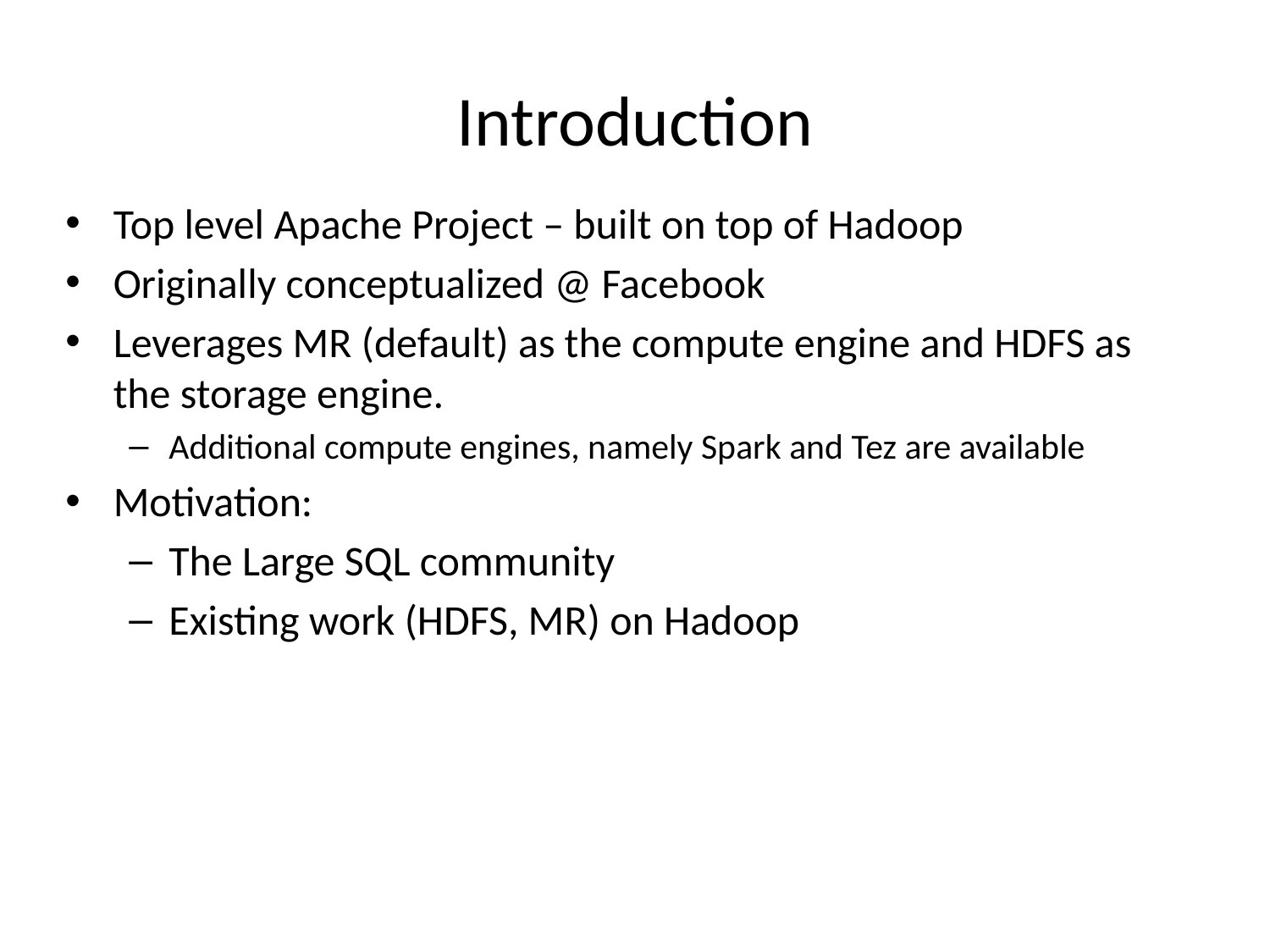

# Introduction
Top level Apache Project – built on top of Hadoop
Originally conceptualized @ Facebook
Leverages MR (default) as the compute engine and HDFS as the storage engine.
Additional compute engines, namely Spark and Tez are available
Motivation:
The Large SQL community
Existing work (HDFS, MR) on Hadoop